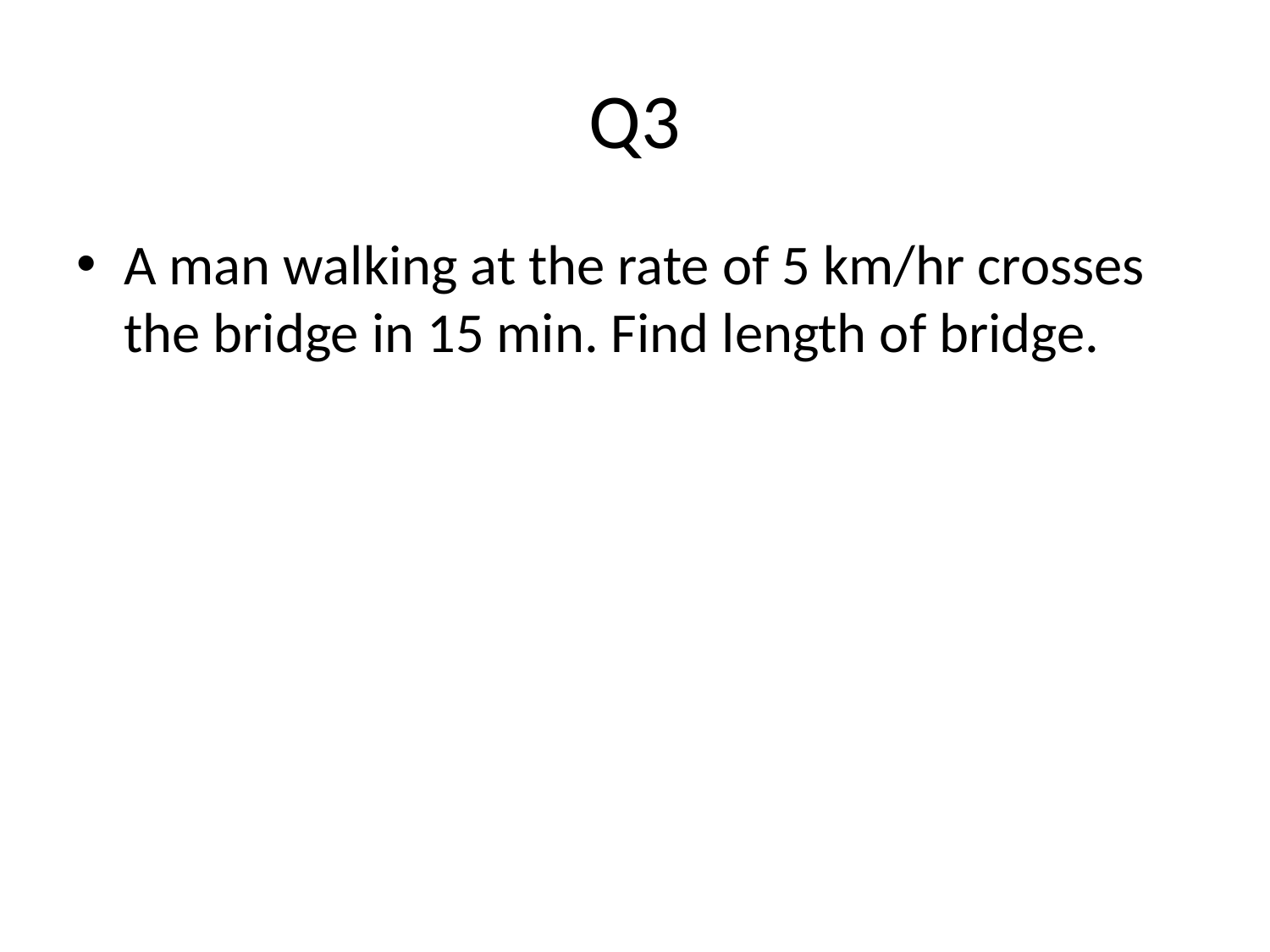

# Q3
A man walking at the rate of 5 km/hr crosses the bridge in 15 min. Find length of bridge.